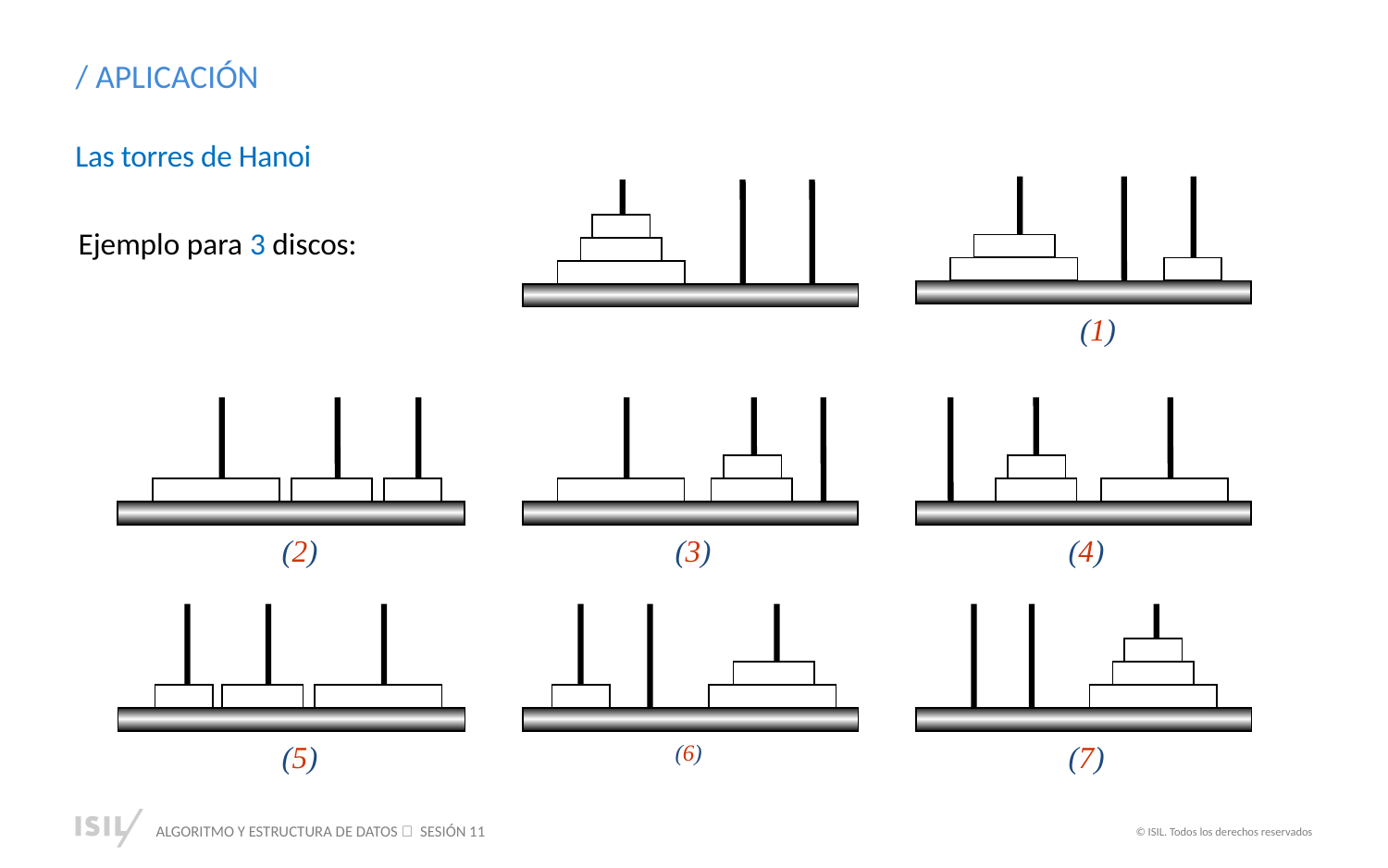

/ APLICACIÓN
Las torres de Hanoi

(1)
Ejemplo para 3 discos:

(2)
(3)
(4)

(5)
(6)
(7)